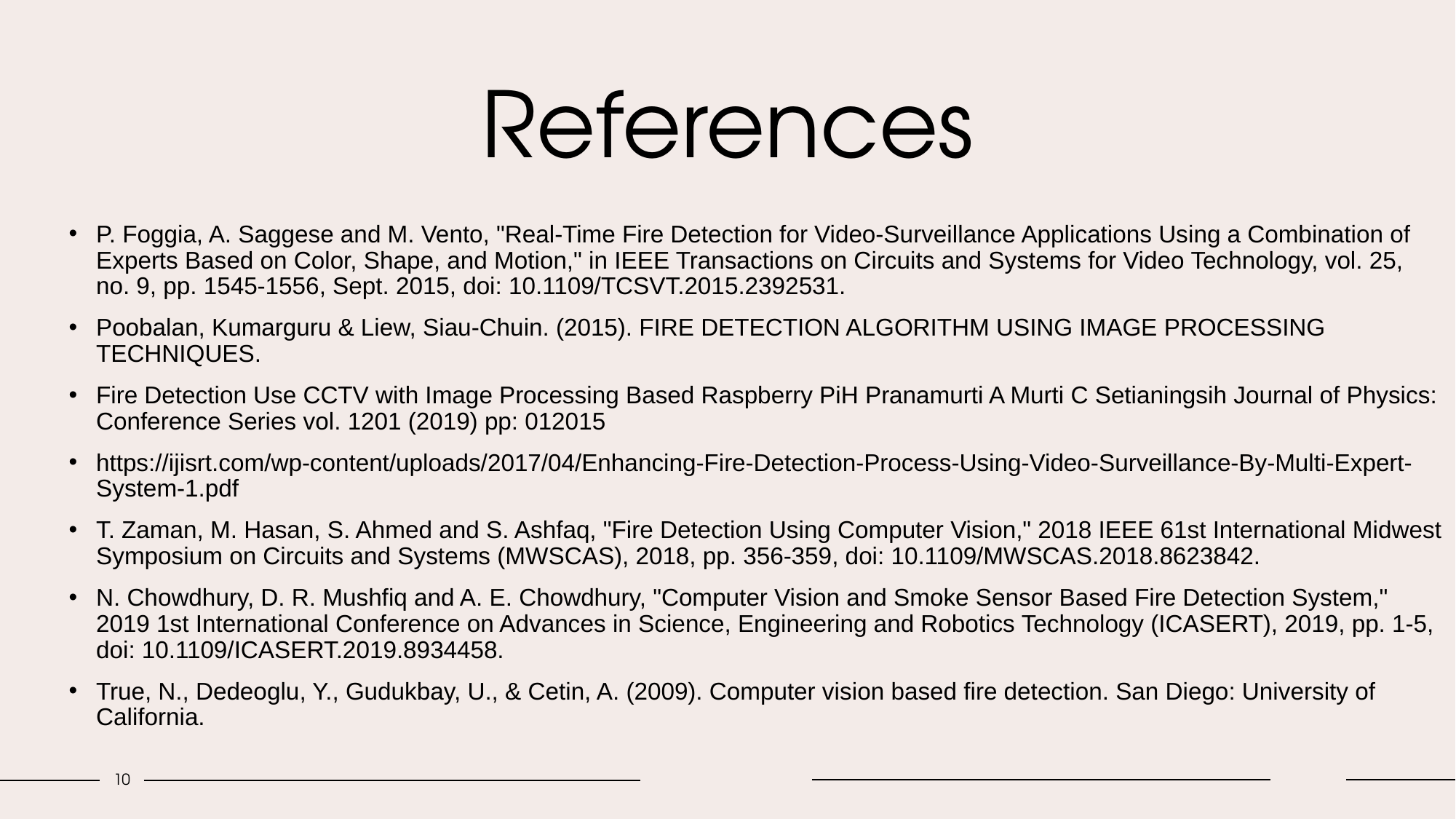

# References
P. Foggia, A. Saggese and M. Vento, "Real-Time Fire Detection for Video-Surveillance Applications Using a Combination of Experts Based on Color, Shape, and Motion," in IEEE Transactions on Circuits and Systems for Video Technology, vol. 25, no. 9, pp. 1545-1556, Sept. 2015, doi: 10.1109/TCSVT.2015.2392531.
Poobalan, Kumarguru & Liew, Siau-Chuin. (2015). FIRE DETECTION ALGORITHM USING IMAGE PROCESSING TECHNIQUES.
Fire Detection Use CCTV with Image Processing Based Raspberry PiH Pranamurti A Murti C Setianingsih Journal of Physics: Conference Series vol. 1201 (2019) pp: 012015
https://ijisrt.com/wp-content/uploads/2017/04/Enhancing-Fire-Detection-Process-Using-Video-Surveillance-By-Multi-Expert-System-1.pdf
T. Zaman, M. Hasan, S. Ahmed and S. Ashfaq, "Fire Detection Using Computer Vision," 2018 IEEE 61st International Midwest Symposium on Circuits and Systems (MWSCAS), 2018, pp. 356-359, doi: 10.1109/MWSCAS.2018.8623842.
N. Chowdhury, D. R. Mushfiq and A. E. Chowdhury, "Computer Vision and Smoke Sensor Based Fire Detection System," 2019 1st International Conference on Advances in Science, Engineering and Robotics Technology (ICASERT), 2019, pp. 1-5, doi: 10.1109/ICASERT.2019.8934458.
True, N., Dedeoglu, Y., Gudukbay, U., & Cetin, A. (2009). Computer vision based fire detection. San Diego: University of California.

10